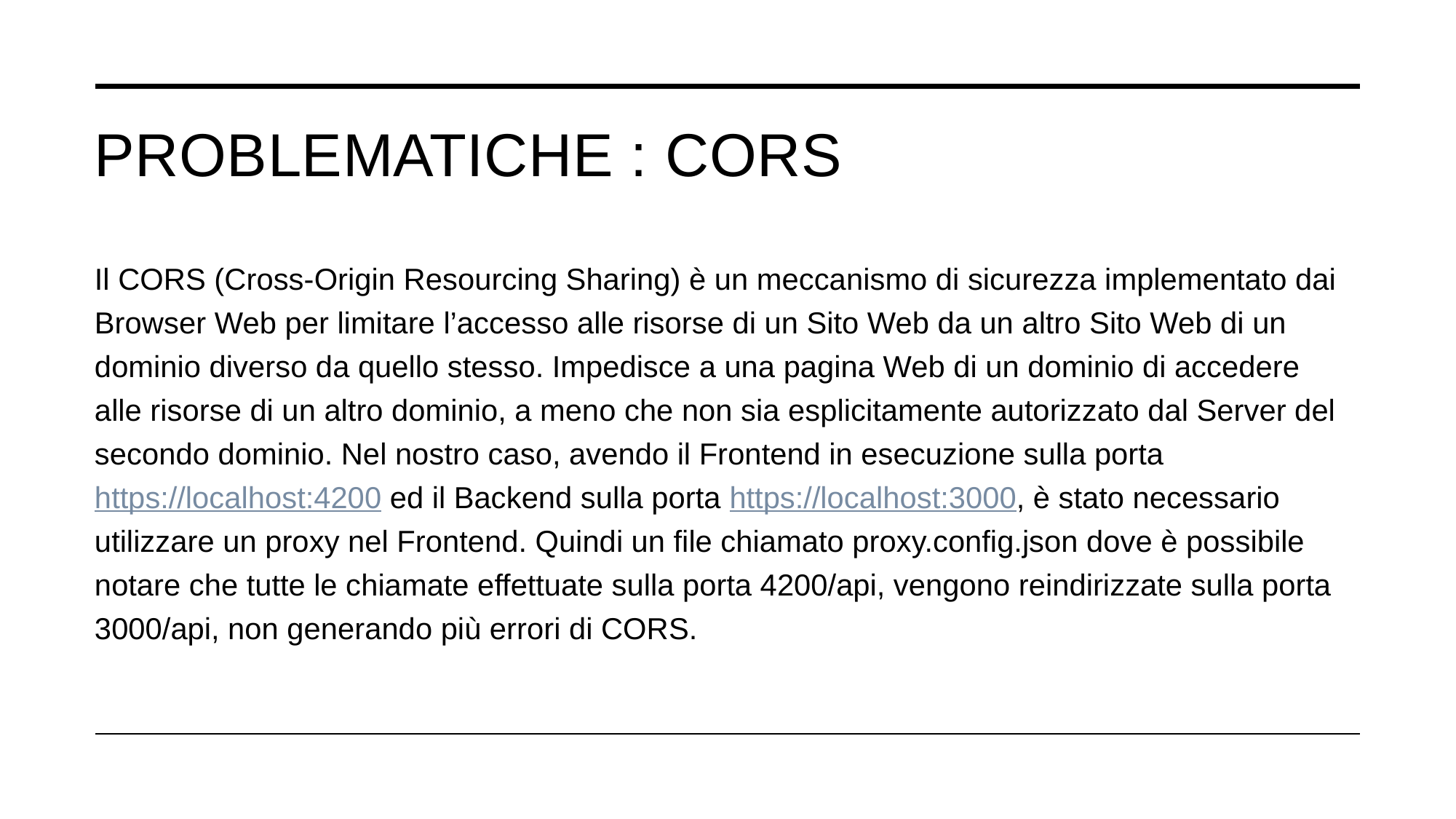

# PROBLEMATICHE : CORS

Il CORS (Cross-Origin Resourcing Sharing) è un meccanismo di sicurezza implementato dai Browser Web per limitare l’accesso alle risorse di un Sito Web da un altro Sito Web di un dominio diverso da quello stesso. Impedisce a una pagina Web di un dominio di accedere alle risorse di un altro dominio, a meno che non sia esplicitamente autorizzato dal Server del secondo dominio. Nel nostro caso, avendo il Frontend in esecuzione sulla porta https://localhost:4200 ed il Backend sulla porta https://localhost:3000, è stato necessario utilizzare un proxy nel Frontend. Quindi un file chiamato proxy.config.json dove è possibile notare che tutte le chiamate effettuate sulla porta 4200/api, vengono reindirizzate sulla porta 3000/api, non generando più errori di CORS.